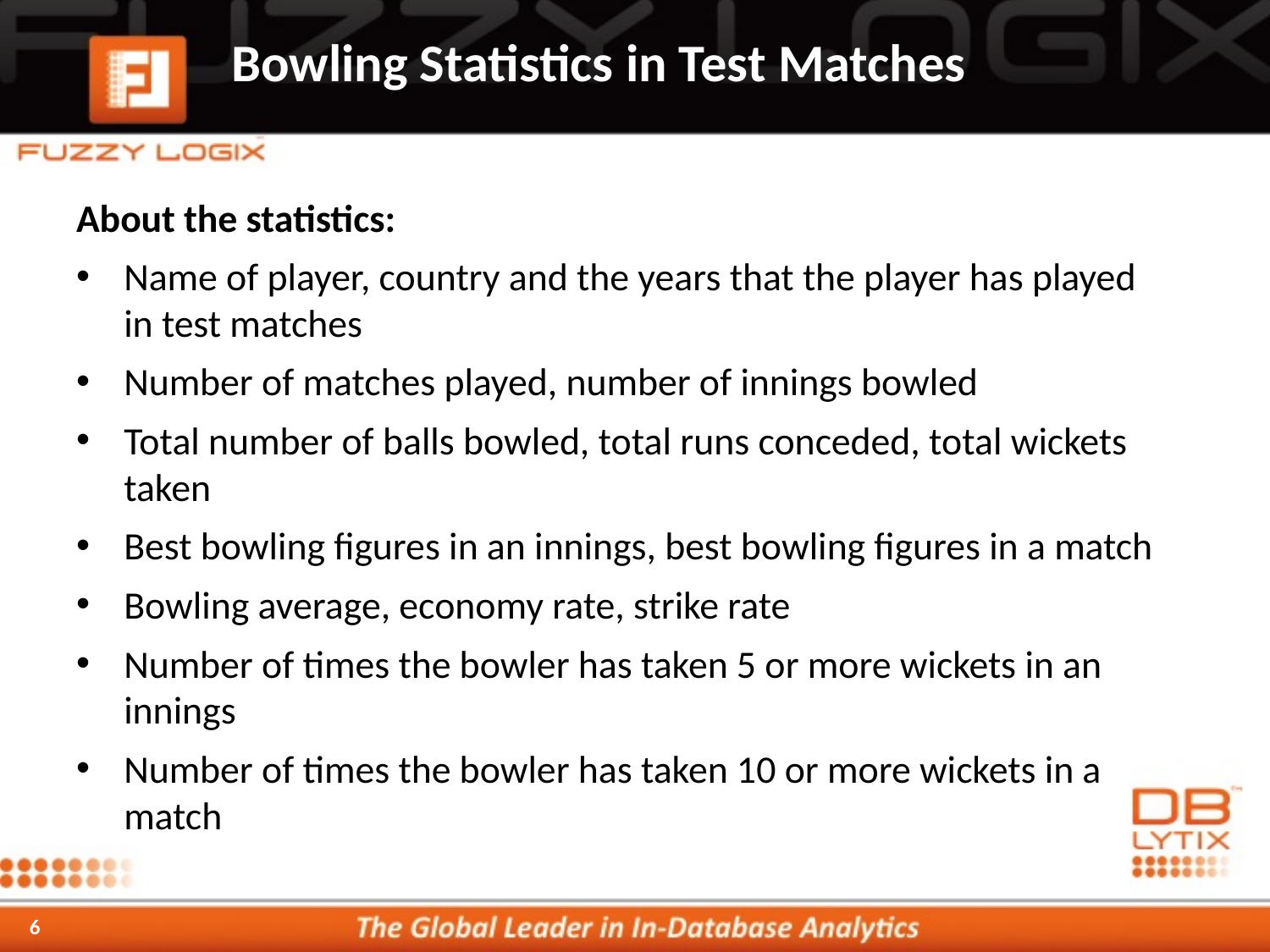

# Bowling Statistics in Test Matches
About the statistics:
Name of player, country and the years that the player has played in test matches
Number of matches played, number of innings bowled
Total number of balls bowled, total runs conceded, total wickets taken
Best bowling figures in an innings, best bowling figures in a match
Bowling average, economy rate, strike rate
Number of times the bowler has taken 5 or more wickets in an innings
Number of times the bowler has taken 10 or more wickets in a match
6